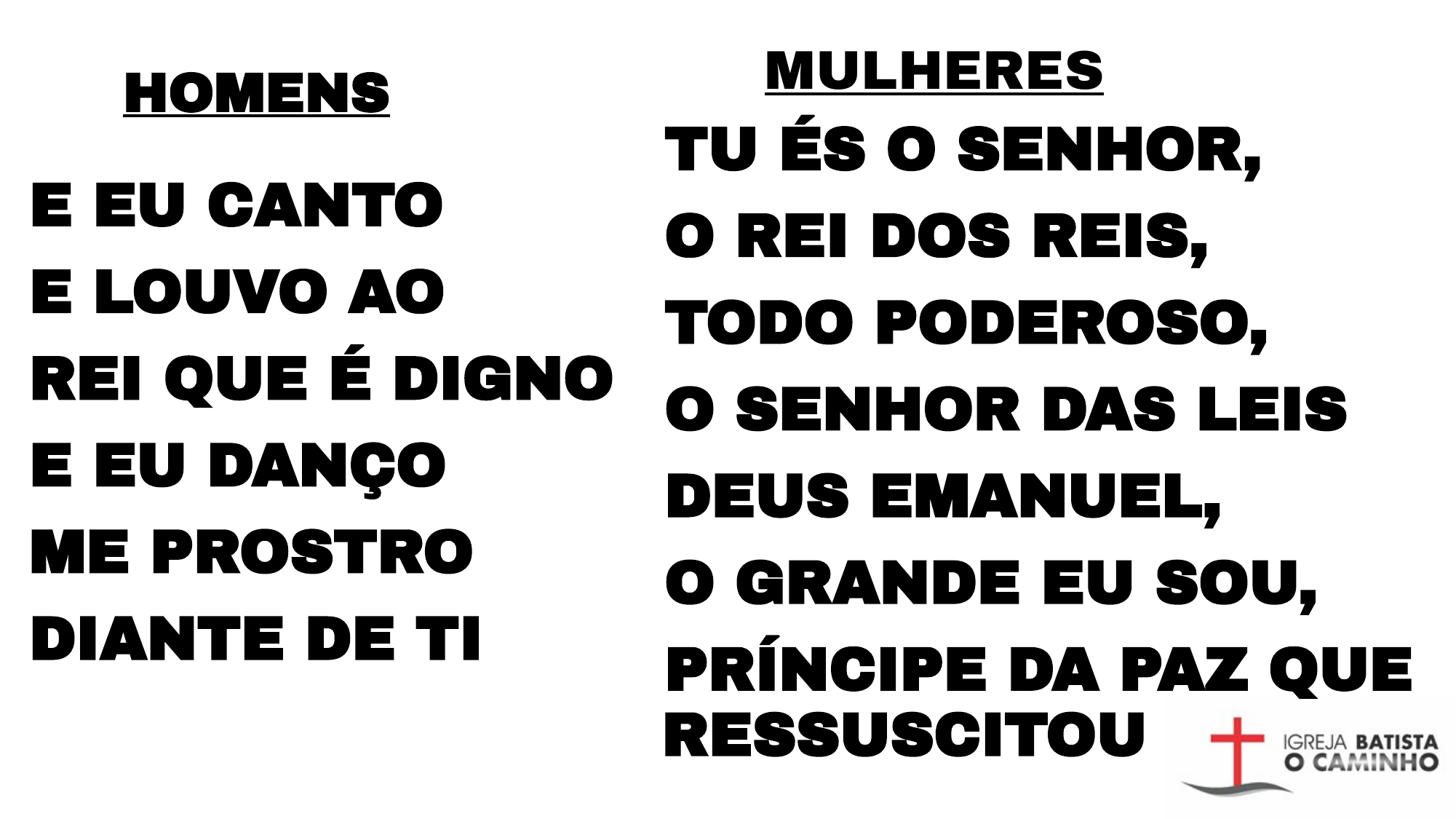

MULHERES
HOMENS
TU ÉS O SENHOR,
O REI DOS REIS,
TODO PODEROSO,
O SENHOR DAS LEIS
DEUS EMANUEL,
O GRANDE EU SOU,
PRÍNCIPE DA PAZ QUE RESSUSCITOU

E EU CANTO
E LOUVO AO
REI QUE É DIGNO
E EU DANÇO
ME PROSTRO
DIANTE DE TI